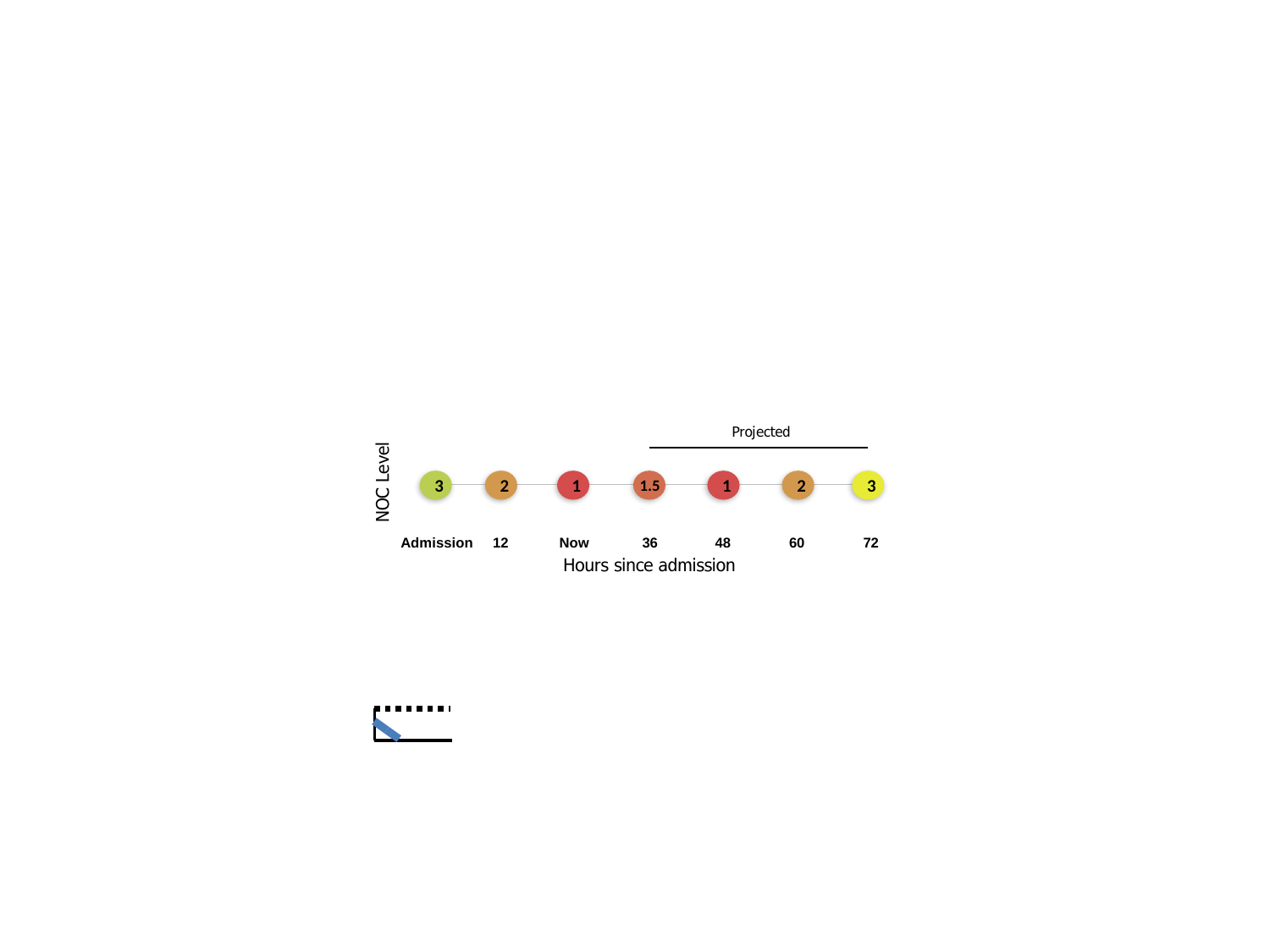

Projected
NOC Level
1.5
3
1

2
1
2
3
Hours since admission